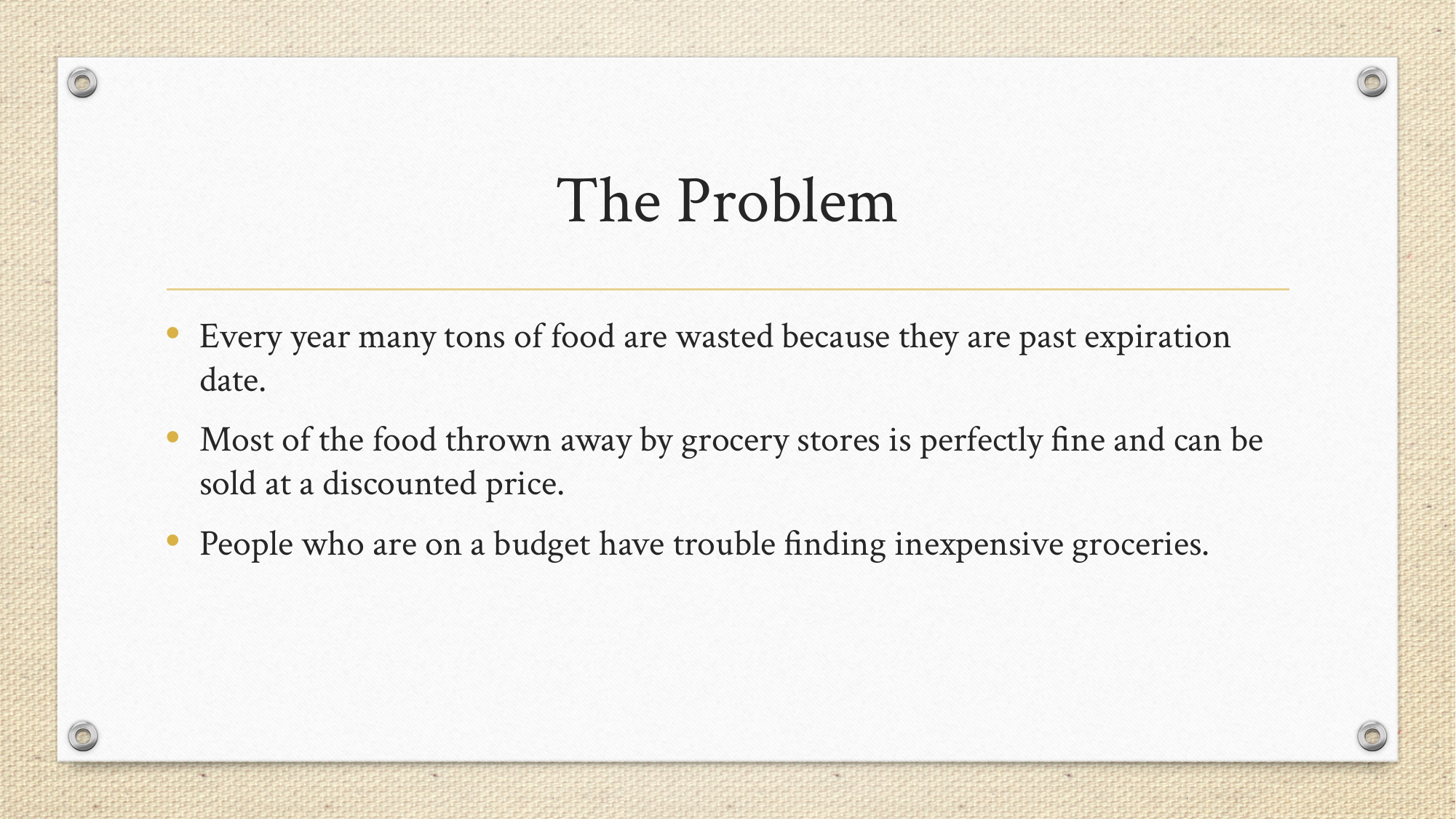

# The Problem
Every year many tons of food are wasted because they are past expiration date.
Most of the food thrown away by grocery stores is perfectly fine and can be sold at a discounted price.
People who are on a budget have trouble finding inexpensive groceries.